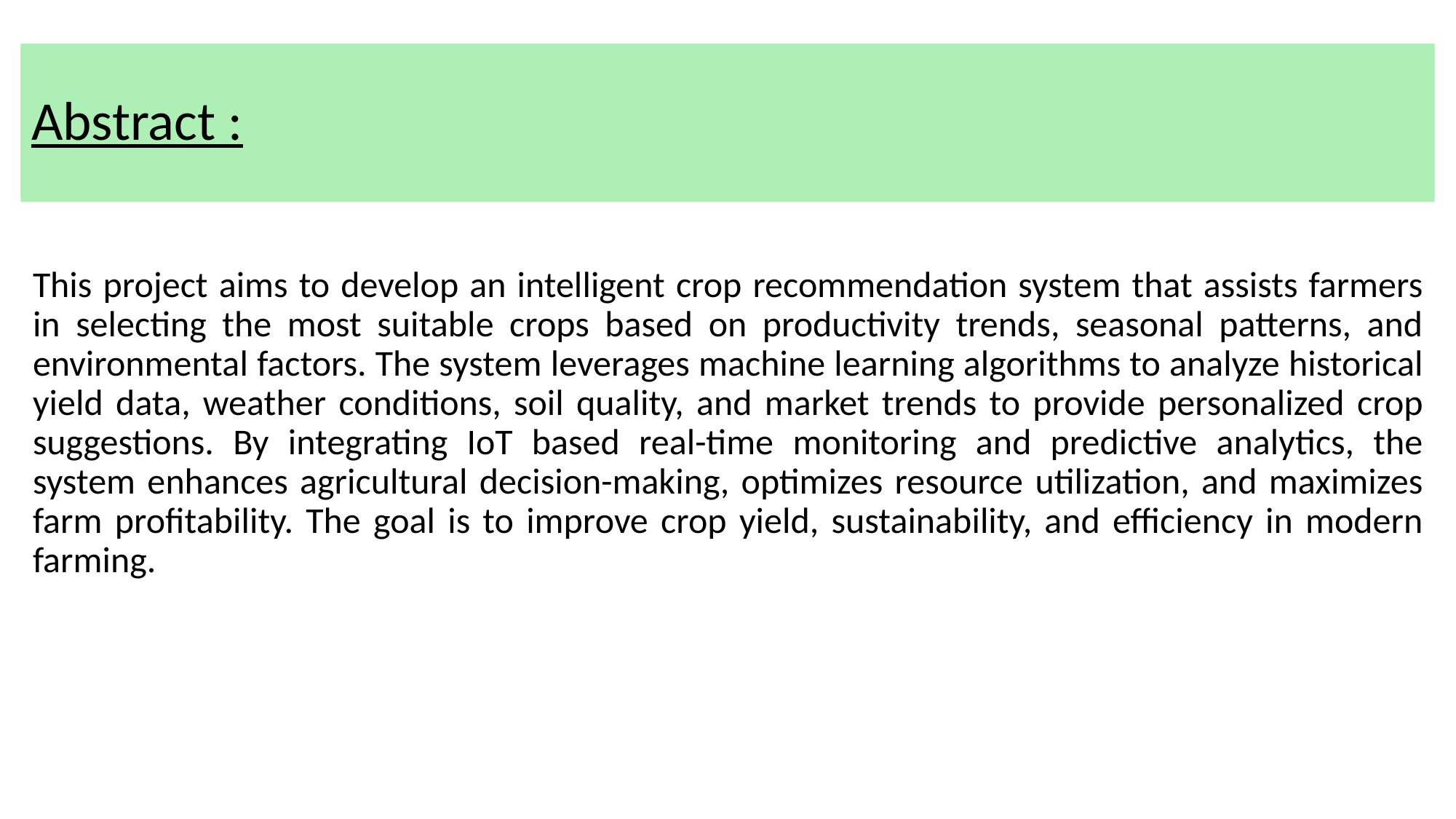

# Abstract :

This project aims to develop an intelligent crop recommendation system that assists farmers in selecting the most suitable crops based on productivity trends, seasonal patterns, and environmental factors. The system leverages machine learning algorithms to analyze historical yield data, weather conditions, soil quality, and market trends to provide personalized crop suggestions. By integrating IoT based real-time monitoring and predictive analytics, the system enhances agricultural decision-making, optimizes resource utilization, and maximizes farm profitability. The goal is to improve crop yield, sustainability, and efficiency in modern farming.